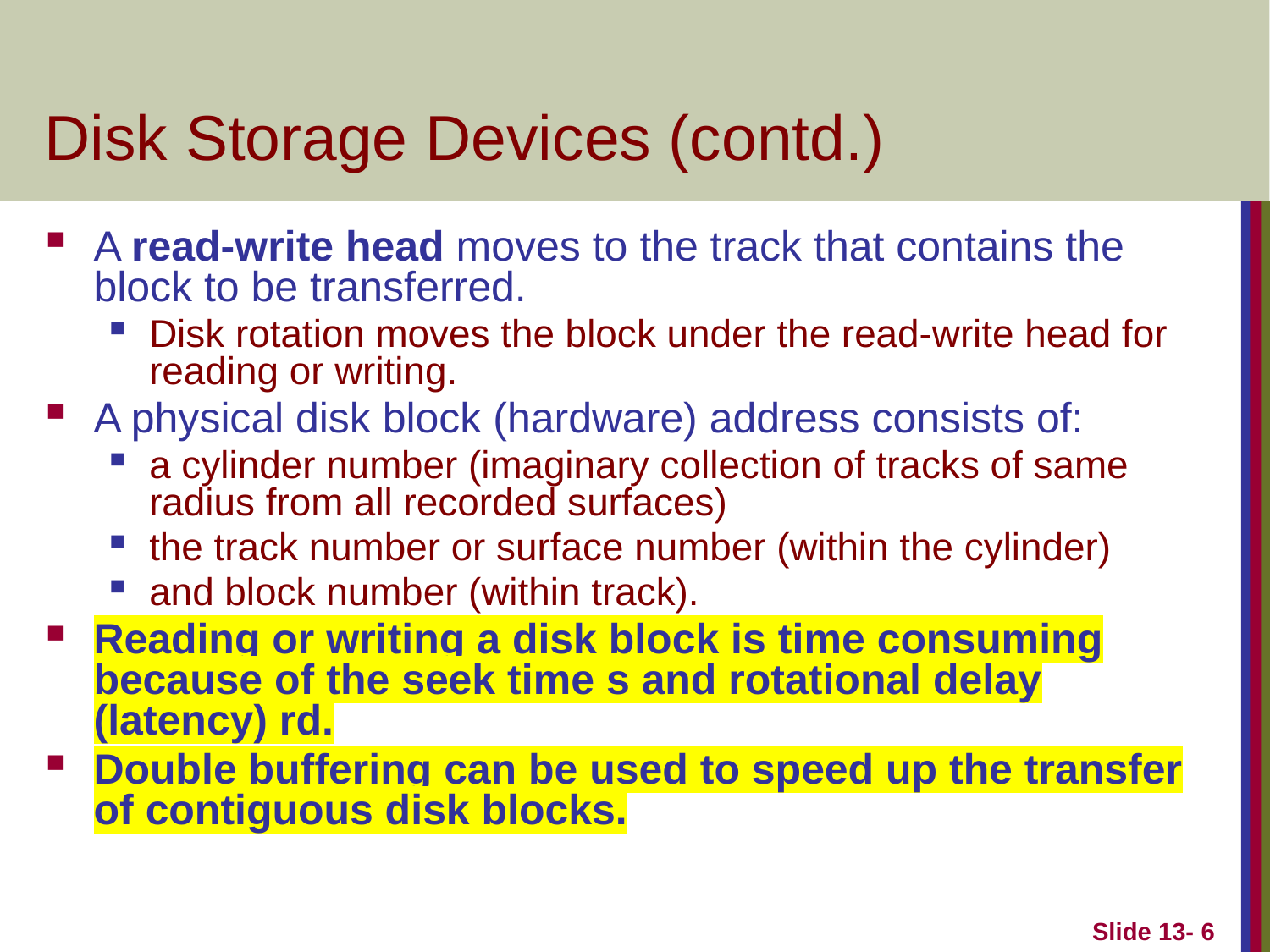

# Disk Storage Devices (contd.)
A read-write head moves to the track that contains the block to be transferred.
Disk rotation moves the block under the read-write head for reading or writing.
A physical disk block (hardware) address consists of:
a cylinder number (imaginary collection of tracks of same radius from all recorded surfaces)
the track number or surface number (within the cylinder)
and block number (within track).
Reading or writing a disk block is time consuming because of the seek time s and rotational delay (latency) rd.
Double buffering can be used to speed up the transfer of contiguous disk blocks.
Slide 13- 6